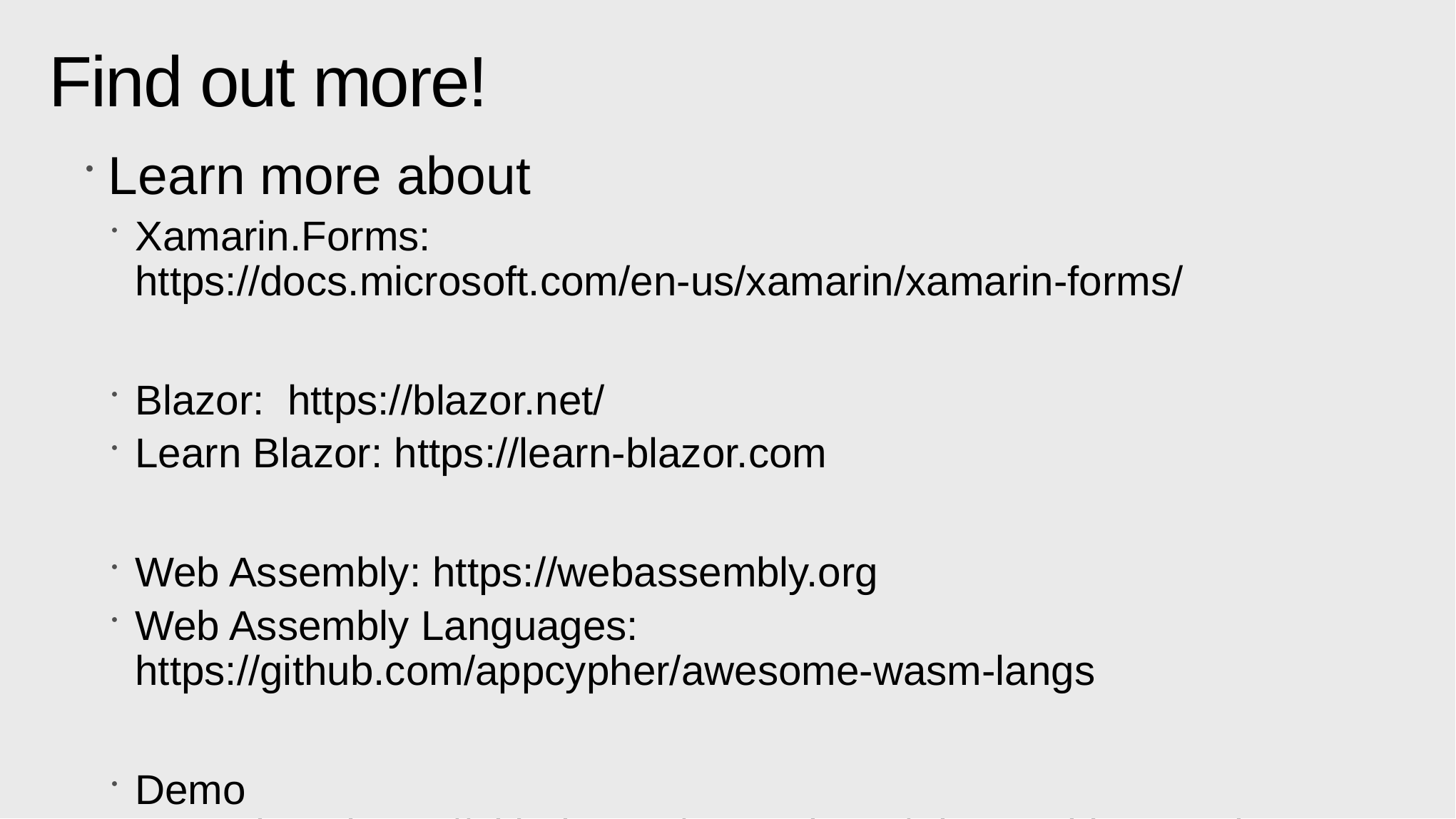

# Find out more!
Learn more about
Xamarin.Forms: https://docs.microsoft.com/en-us/xamarin/xamarin-forms/

Blazor:  https://blazor.net/
Learn Blazor: https://learn-blazor.com

Web Assembly: https://webassembly.org
Web Assembly Languages: https://github.com/appcypher/awesome-wasm-langs

Demo Repository:https://github.com/Xamariners/BlazorWithXamarin